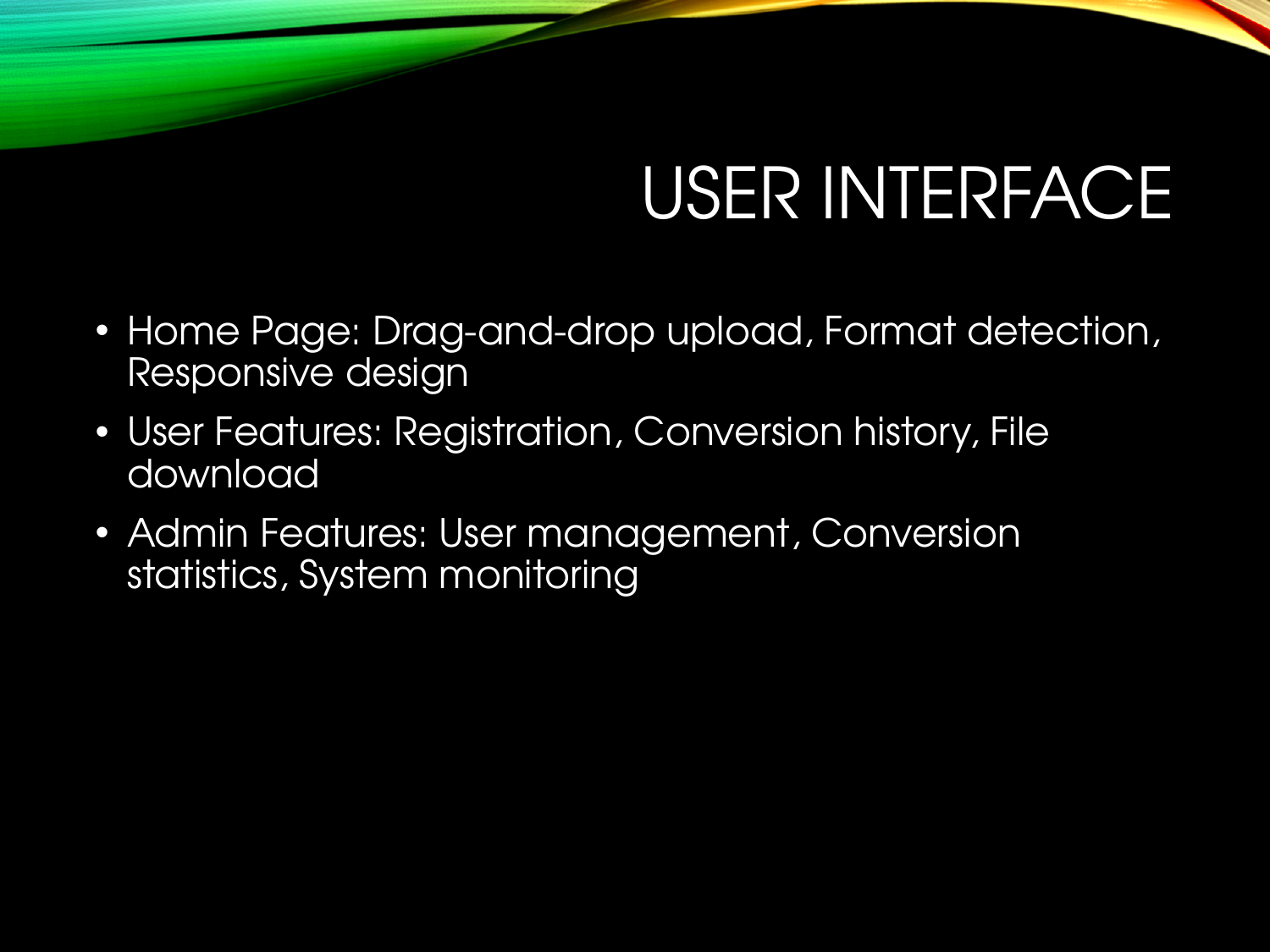

# User Interface
Home Page: Drag-and-drop upload, Format detection, Responsive design
User Features: Registration, Conversion history, File download
Admin Features: User management, Conversion statistics, System monitoring